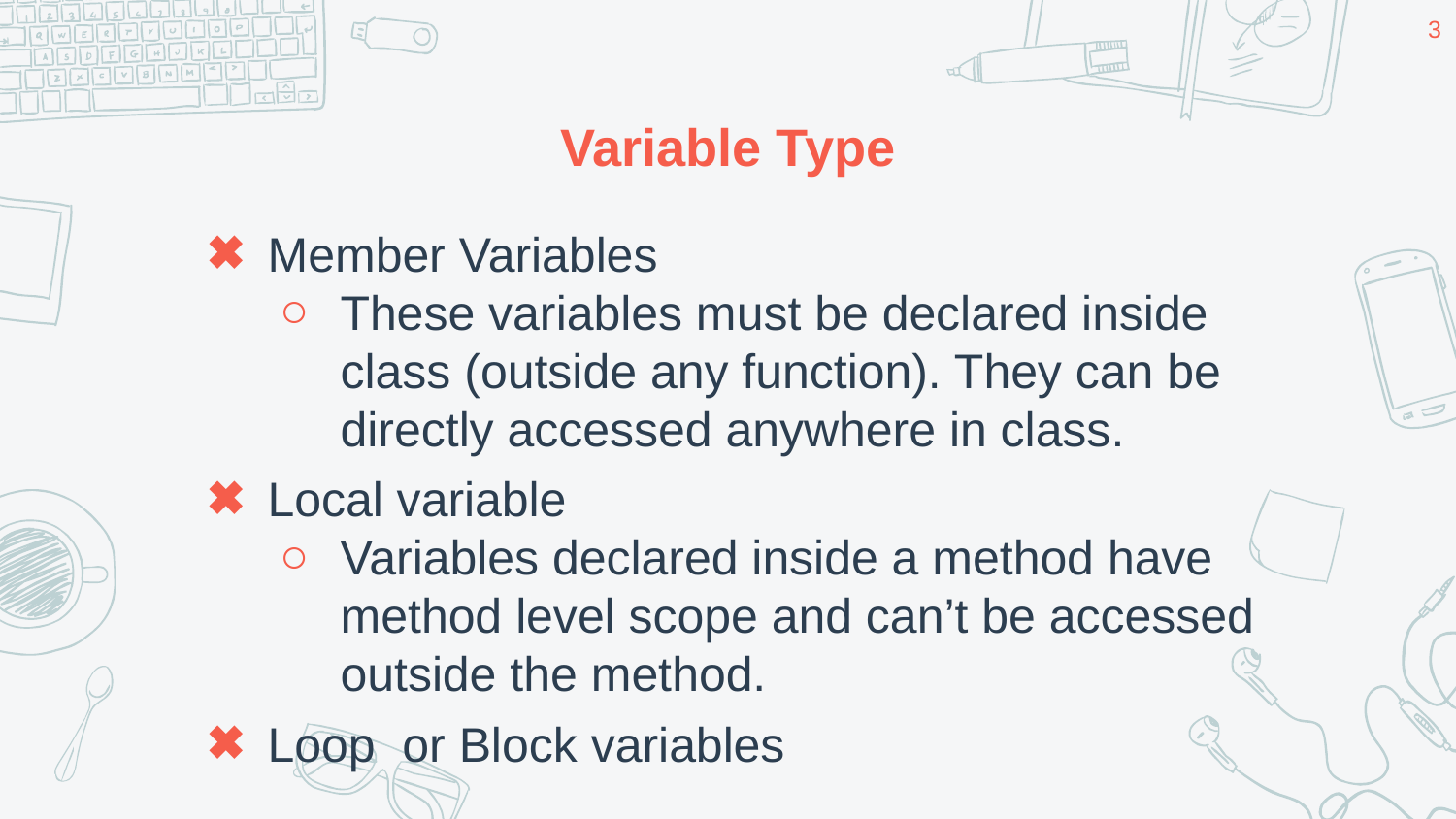

3
# Variable Type
Member Variables
These variables must be declared inside class (outside any function). They can be directly accessed anywhere in class.
Local variable
Variables declared inside a method have method level scope and can’t be accessed outside the method.
Loop  or Block variables